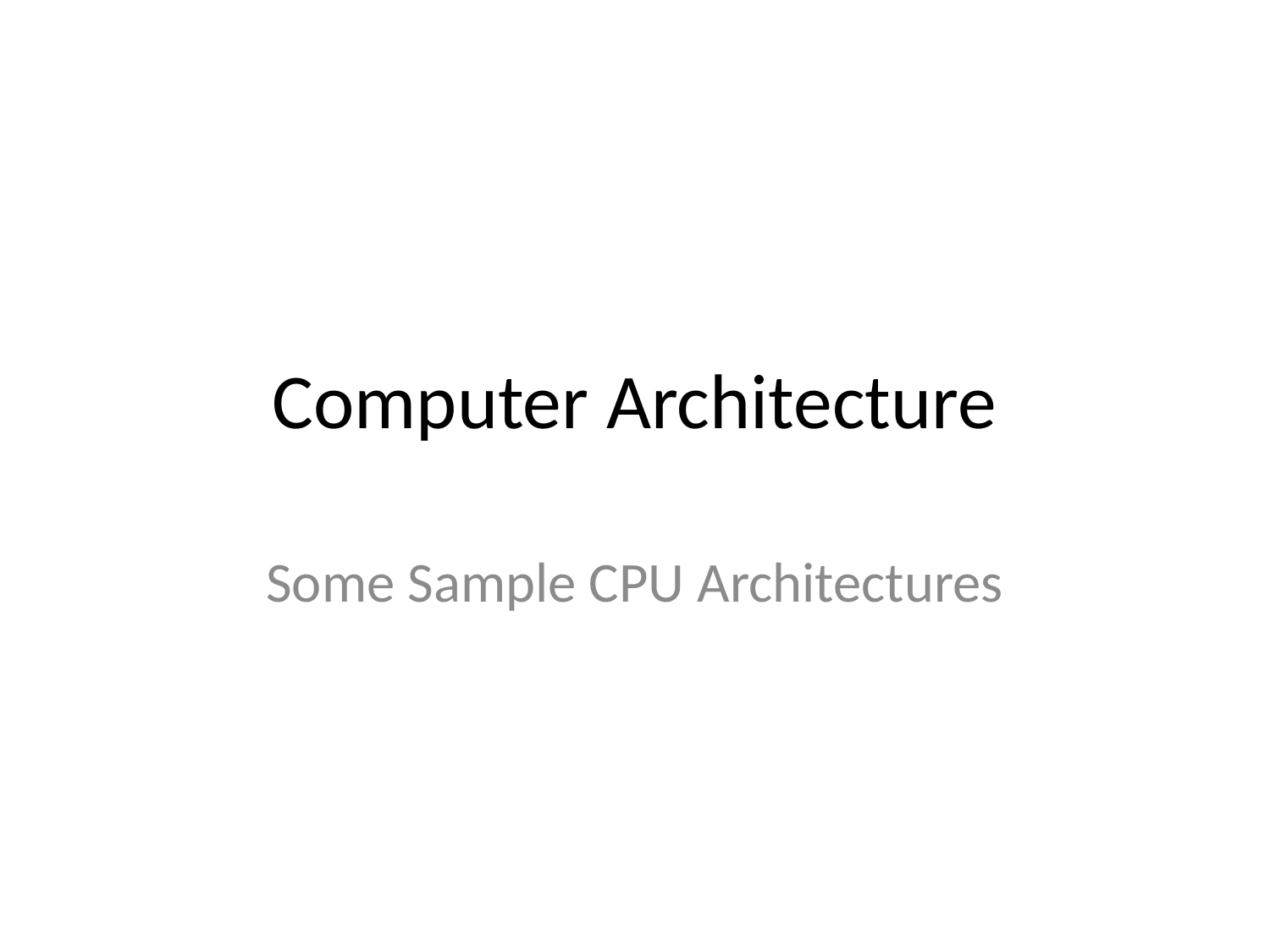

# Computer Architecture
Some Sample CPU Architectures